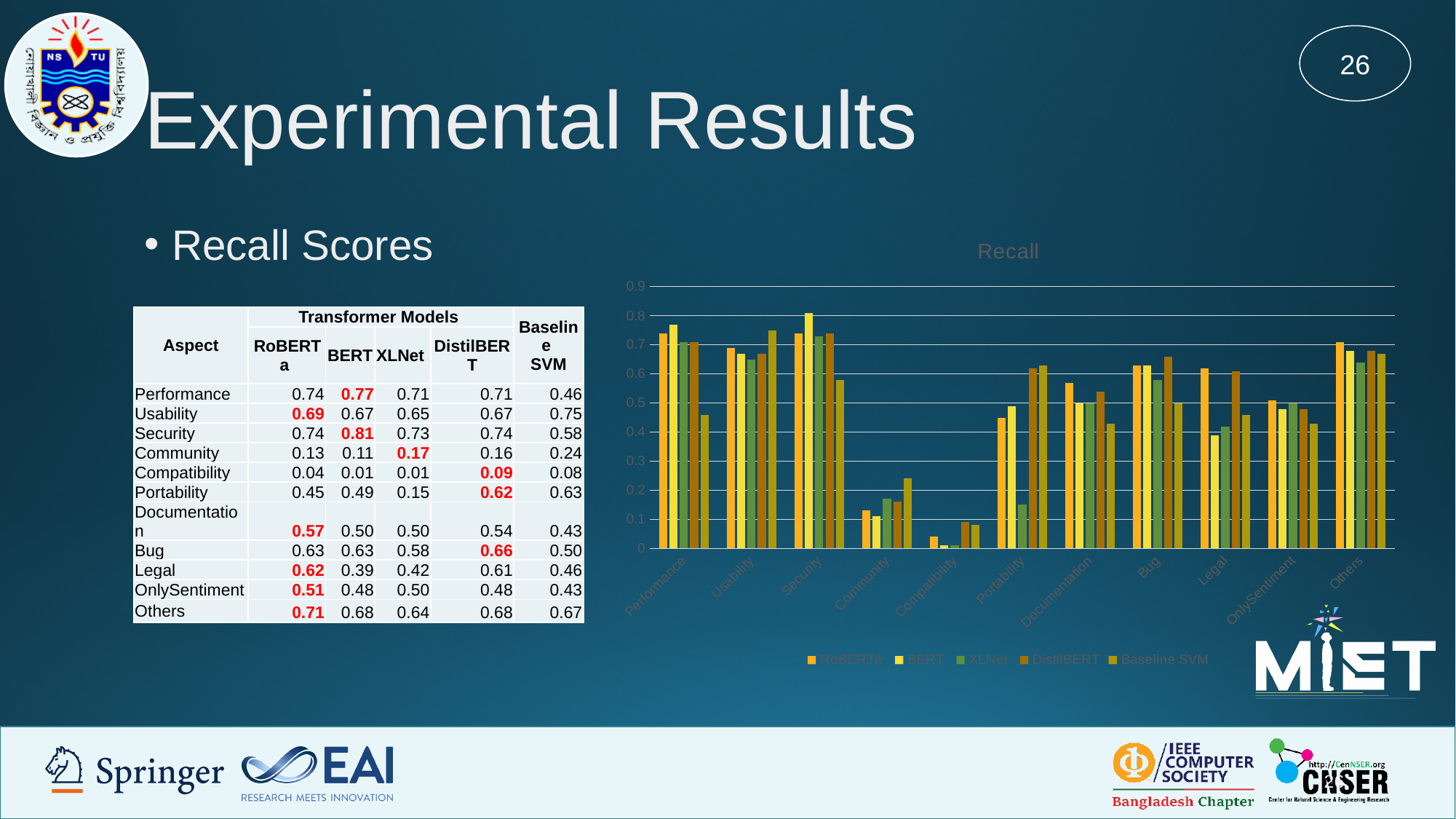

26
# Experimental Results
Recall Scores

### Chart: Recall

| Category | RoBERTa  | BERT  | XLNet  | DistilBERT | Baseline |
|---|---|---|---|---|---|
| Performance | 0.74 | 0.77 | 0.71 | 0.71 | 0.46 |
| Usability | 0.69 | 0.67 | 0.65 | 0.67 | 0.75 |
| Security | 0.74 | 0.81 | 0.73 | 0.74 | 0.58 |
| Community | 0.13 | 0.11 | 0.17 | 0.16 | 0.24 |
| Compatibility | 0.04 | 0.01 | 0.01 | 0.09 | 0.08 |
| Portability | 0.45 | 0.49 | 0.15 | 0.62 | 0.63 |
| Documentation | 0.57 | 0.5 | 0.5 | 0.54 | 0.43 |
| Bug | 0.63 | 0.63 | 0.58 | 0.66 | 0.5 |
| Legal | 0.62 | 0.39 | 0.42 | 0.61 | 0.46 |
| OnlySentiment | 0.51 | 0.48 | 0.5 | 0.48 | 0.43 |
| Others | 0.71 | 0.68 | 0.64 | 0.68 | 0.67 |
| Aspect | Transformer Models |  |  |  | Baseline SVM |
| --- | --- | --- | --- | --- | --- |
|  | RoBERTa | BERT | XLNet | DistilBERT |  |
| Performance | 0.74 | 0.77 | 0.71 | 0.71 | 0.46 |
| Usability | 0.69 | 0.67 | 0.65 | 0.67 | 0.75 |
| Security | 0.74 | 0.81 | 0.73 | 0.74 | 0.58 |
| Community | 0.13 | 0.11 | 0.17 | 0.16 | 0.24 |
| Compatibility | 0.04 | 0.01 | 0.01 | 0.09 | 0.08 |
| Portability | 0.45 | 0.49 | 0.15 | 0.62 | 0.63 |
| Documentation | 0.57 | 0.50 | 0.50 | 0.54 | 0.43 |
| Bug | 0.63 | 0.63 | 0.58 | 0.66 | 0.50 |
| Legal | 0.62 | 0.39 | 0.42 | 0.61 | 0.46 |
| OnlySentiment | 0.51 | 0.48 | 0.50 | 0.48 | 0.43 |
| Others | 0.71 | 0.68 | 0.64 | 0.68 | 0.67 |
26